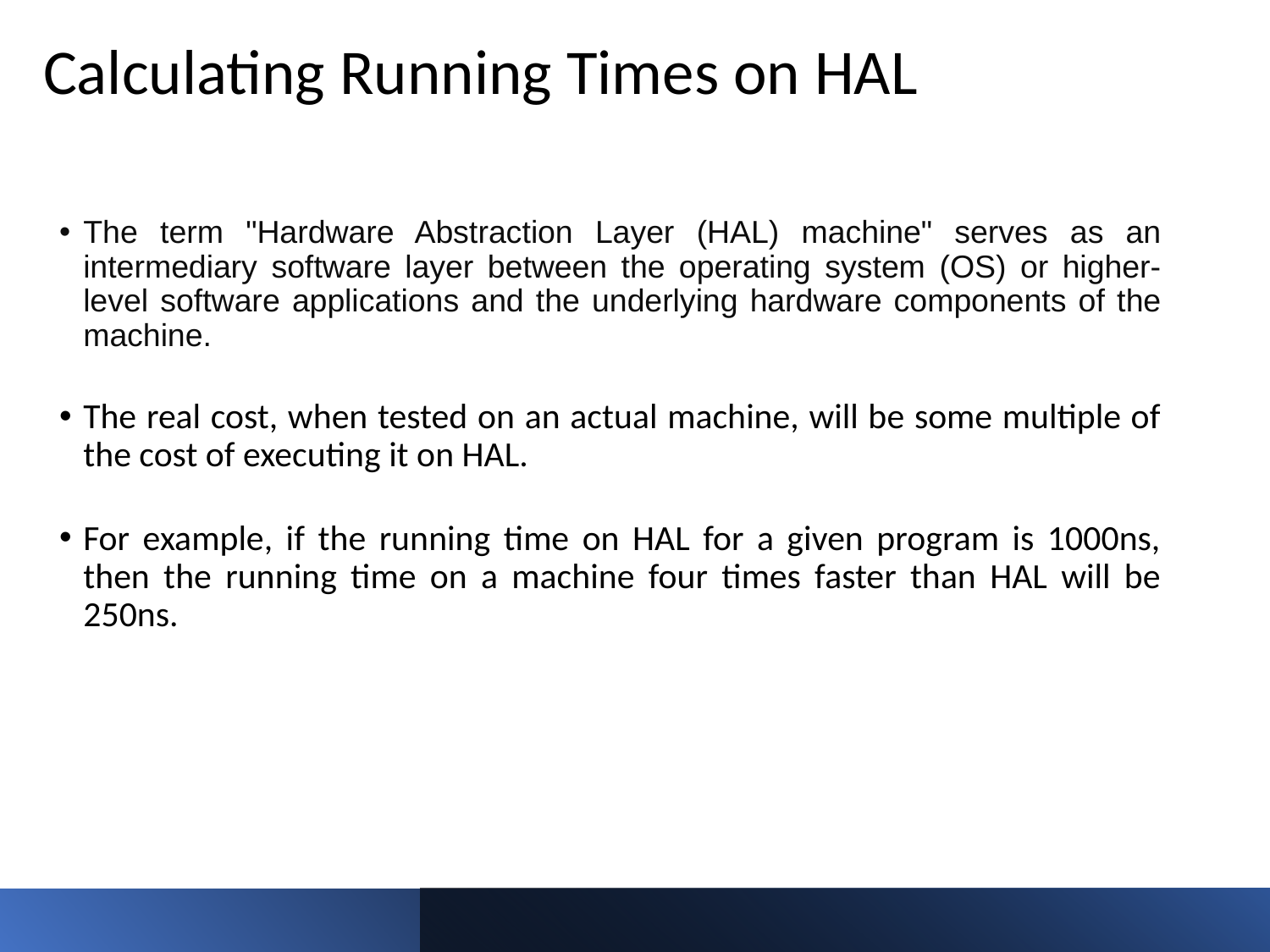

# Calculating Running Times on HAL

The term "Hardware Abstraction Layer (HAL) machine" serves as an intermediary software layer between the operating system (OS) or higher-level software applications and the underlying hardware components of the machine.

The real cost, when tested on an actual machine, will be some multiple of the cost of executing it on HAL.

For example, if the running time on HAL for a given program is 1000ns, then the running time on a machine four times faster than HAL will be 250ns.